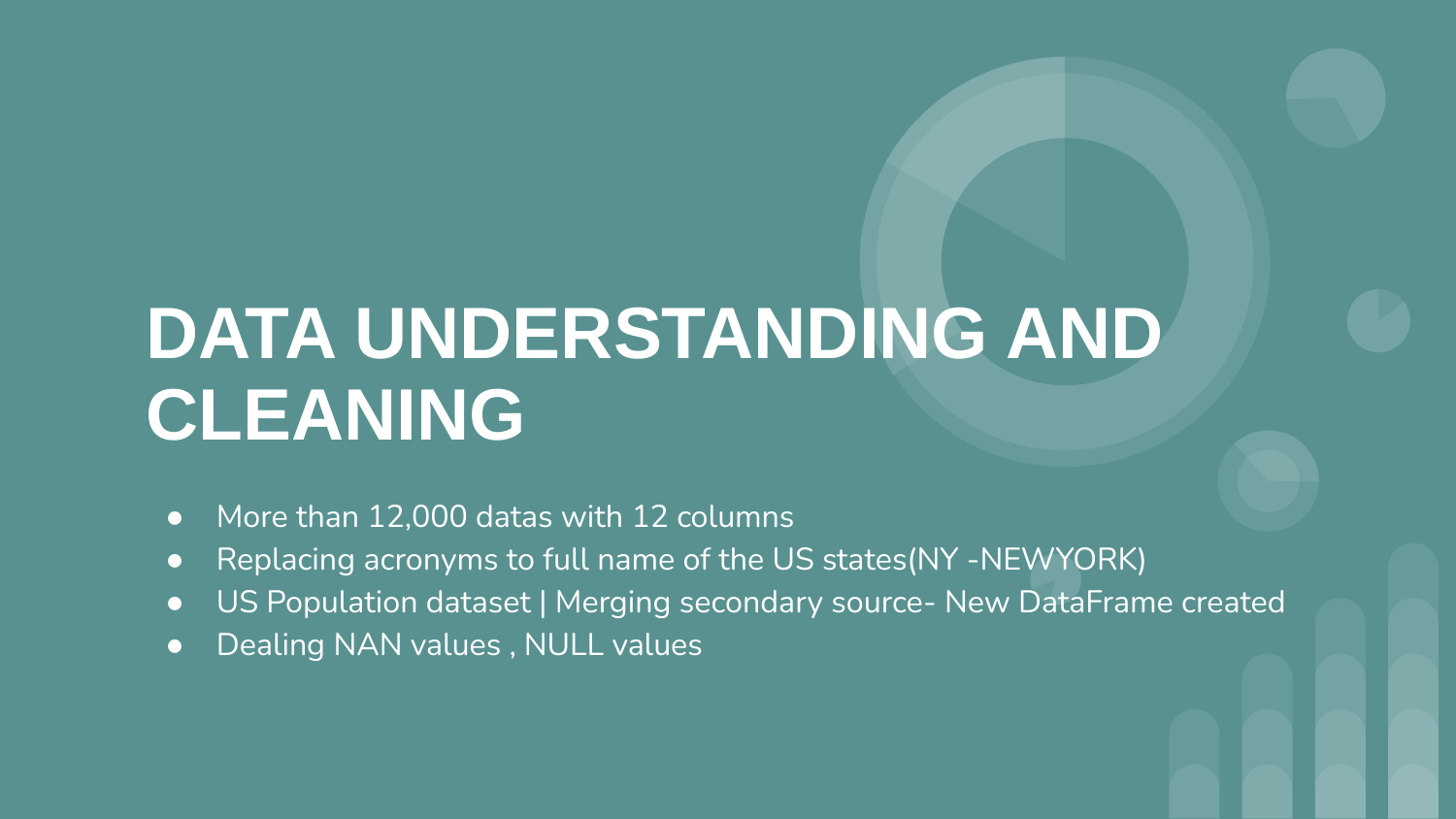

# DATA UNDERSTANDING AND CLEANING
More than 12,000 datas with 12 columns
Replacing acronyms to full name of the US states(NY -NEWYORK)
US Population dataset | Merging secondary source- New DataFrame created
Dealing NAN values , NULL values